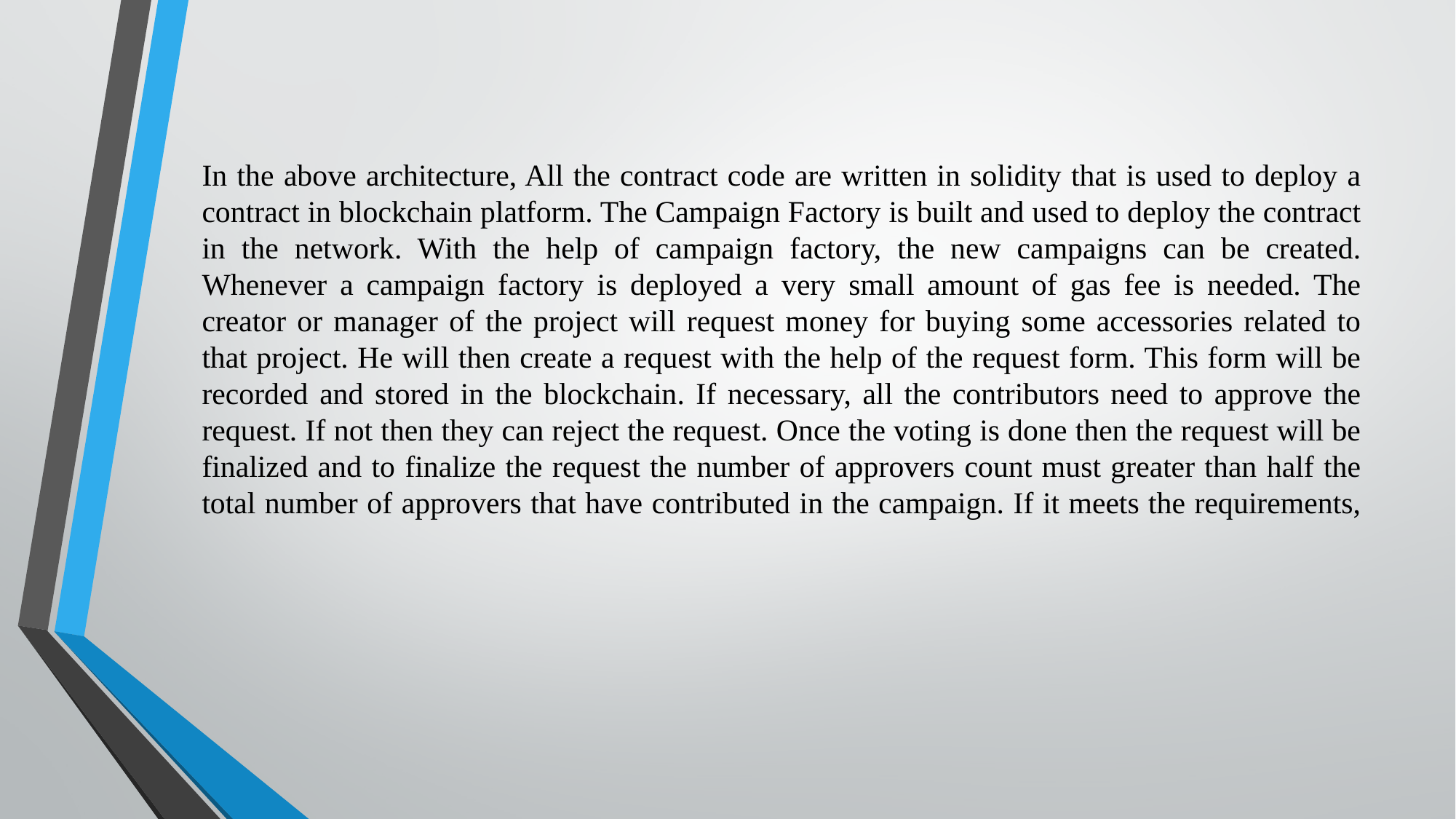

# In the above architecture, All the contract code are written in solidity that is used to deploy a contract in blockchain platform. The Campaign Factory is built and used to deploy the contract in the network. With the help of campaign factory, the new campaigns can be created. Whenever a campaign factory is deployed a very small amount of gas fee is needed. The creator or manager of the project will request money for buying some accessories related to that project. He will then create a request with the help of the request form. This form will be recorded and stored in the blockchain. If necessary, all the contributors need to approve the request. If not then they can reject the request. Once the voting is done then the request will be finalized and to finalize the request the number of approvers count must greater than half the total number of approvers that have contributed in the campaign. If it meets the requirements,